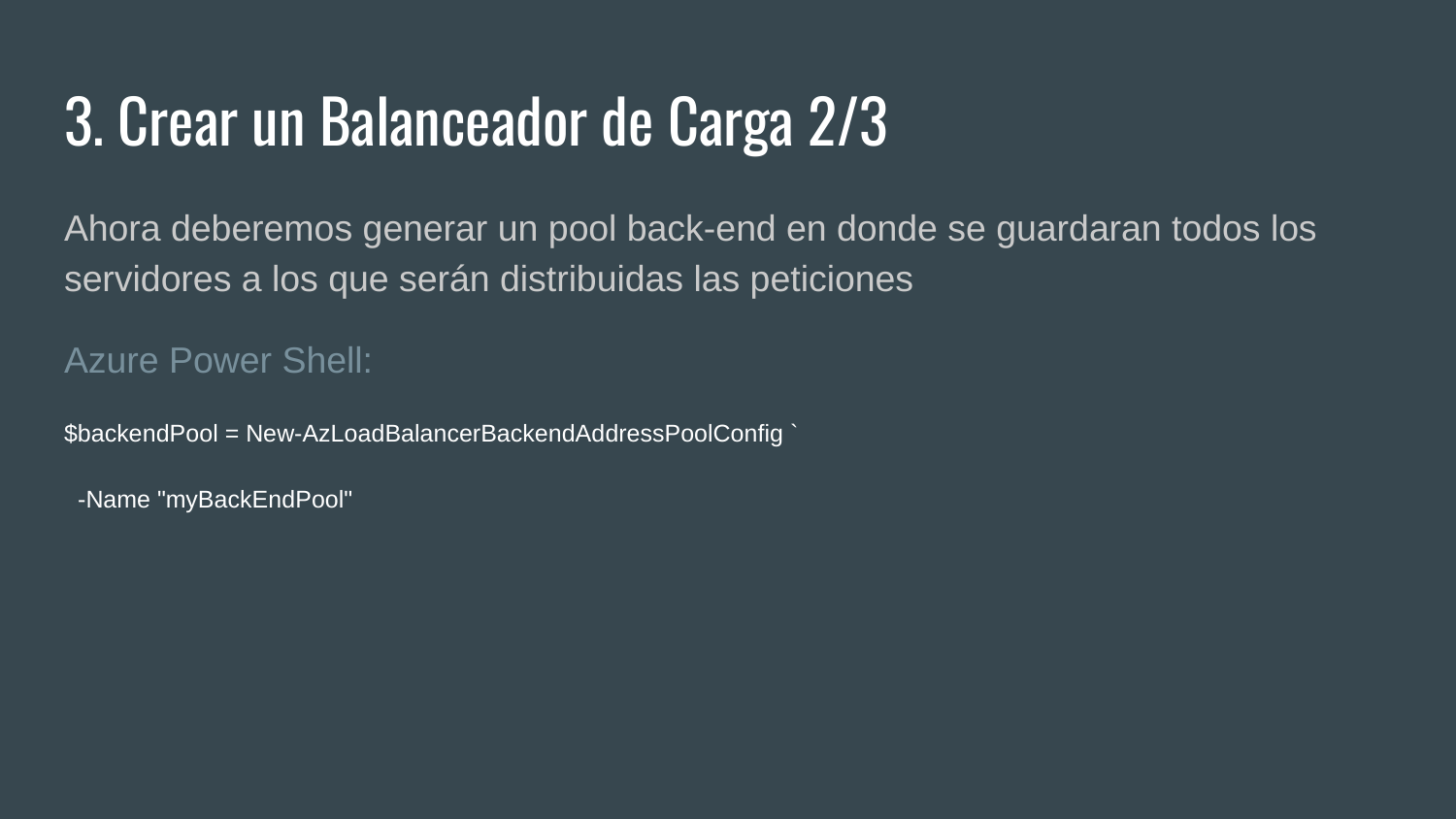

# 3. Crear un Balanceador de Carga 2/3
Ahora deberemos generar un pool back-end en donde se guardaran todos los servidores a los que serán distribuidas las peticiones
Azure Power Shell:
$backendPool = New-AzLoadBalancerBackendAddressPoolConfig `
  -Name "myBackEndPool"